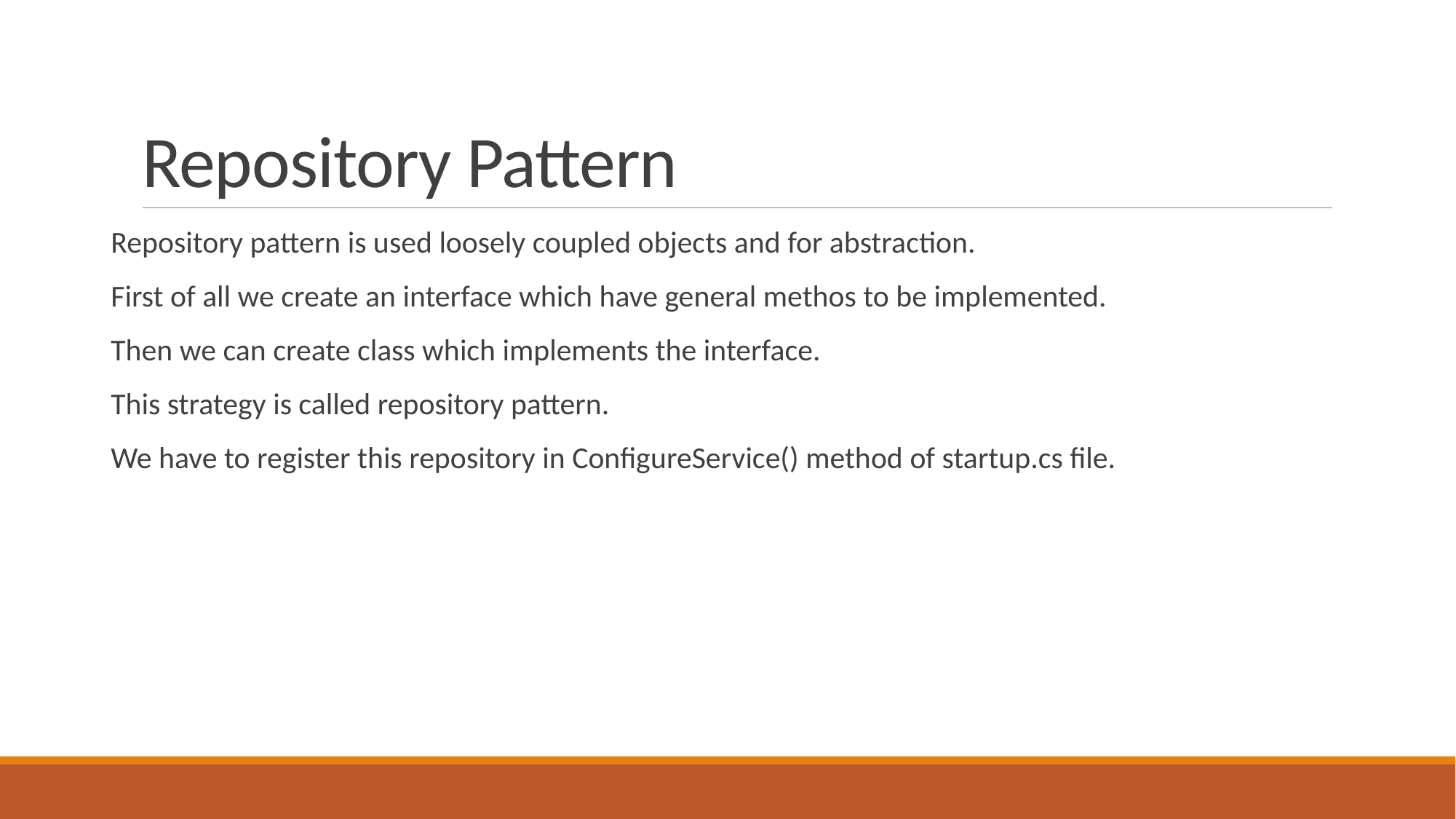

# Repository Pattern
Repository pattern is used loosely coupled objects and for abstraction.
First of all we create an interface which have general methos to be implemented.
Then we can create class which implements the interface.
This strategy is called repository pattern.
We have to register this repository in ConfigureService() method of startup.cs file.